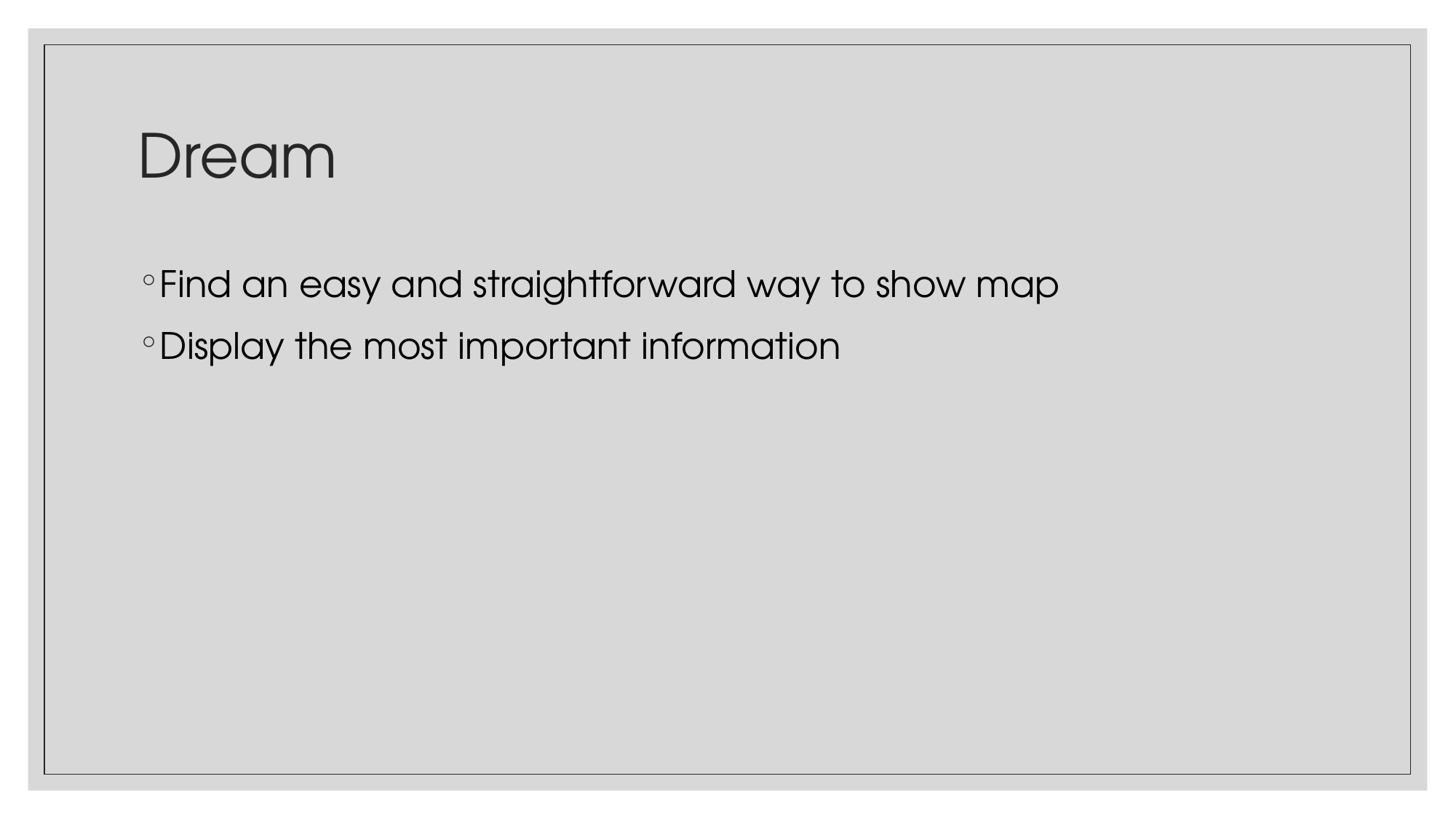

# Dream
Find an easy and straightforward way to show map
Display the most important information